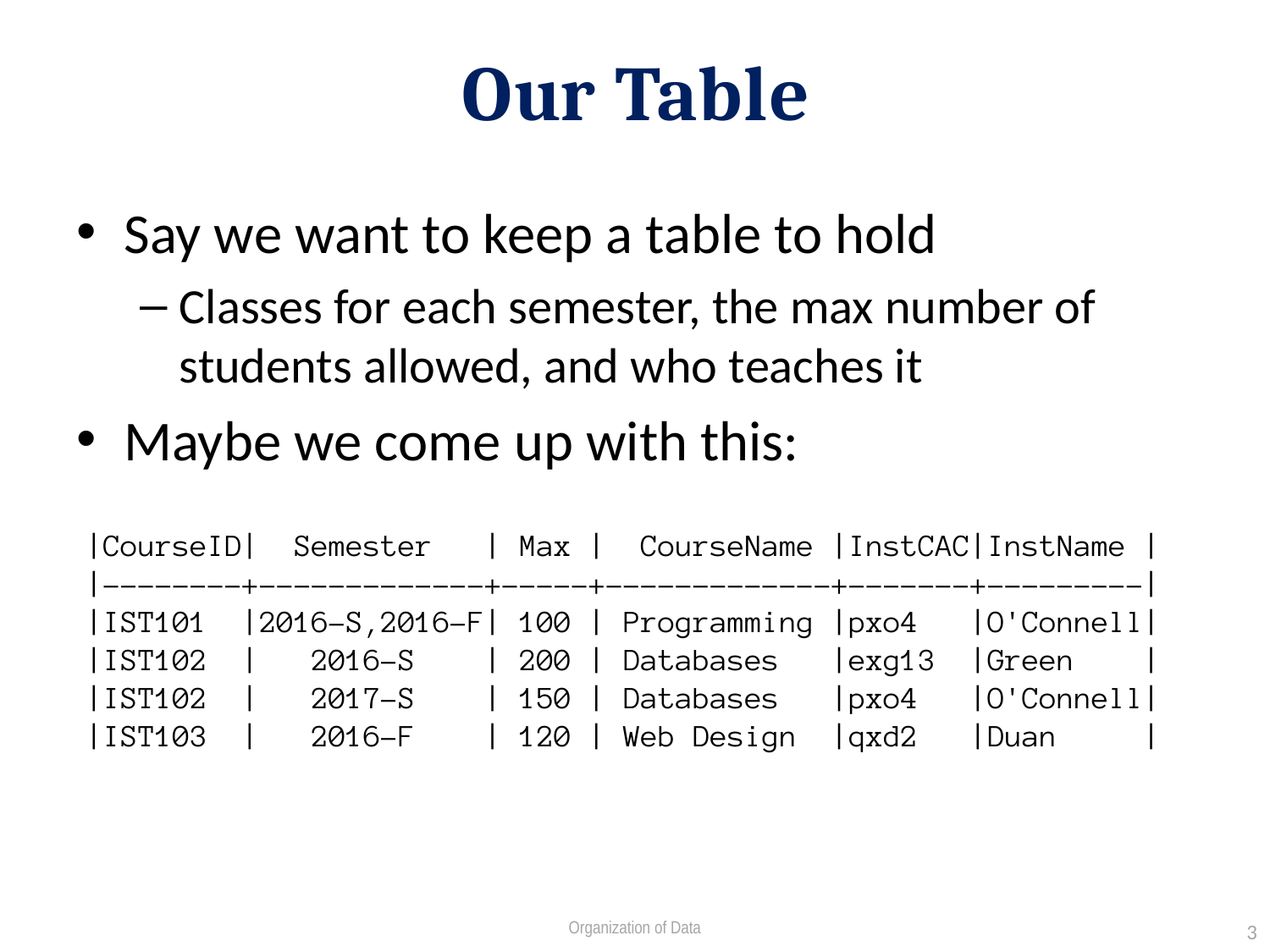

# Our Table
Say we want to keep a table to hold
Classes for each semester, the max number of students allowed, and who teaches it
Maybe we come up with this:
|CourseID|  Semester   | Max |  CourseName |InstCAC|InstName |
|--------+-------------+-----+-------------+-------+---------|
|IST101  |2016-S,2016-F| 100 | Programming |pxo4   |O'Connell|
|IST102  |   2016-S    | 200 | Databases   |exg13  |Green    |
|IST102  |   2017-S    | 150 | Databases   |pxo4   |O'Connell|
|IST103  |   2016-F    | 120 | Web Design  |qxd2   |Duan     |
Organization of Data
3